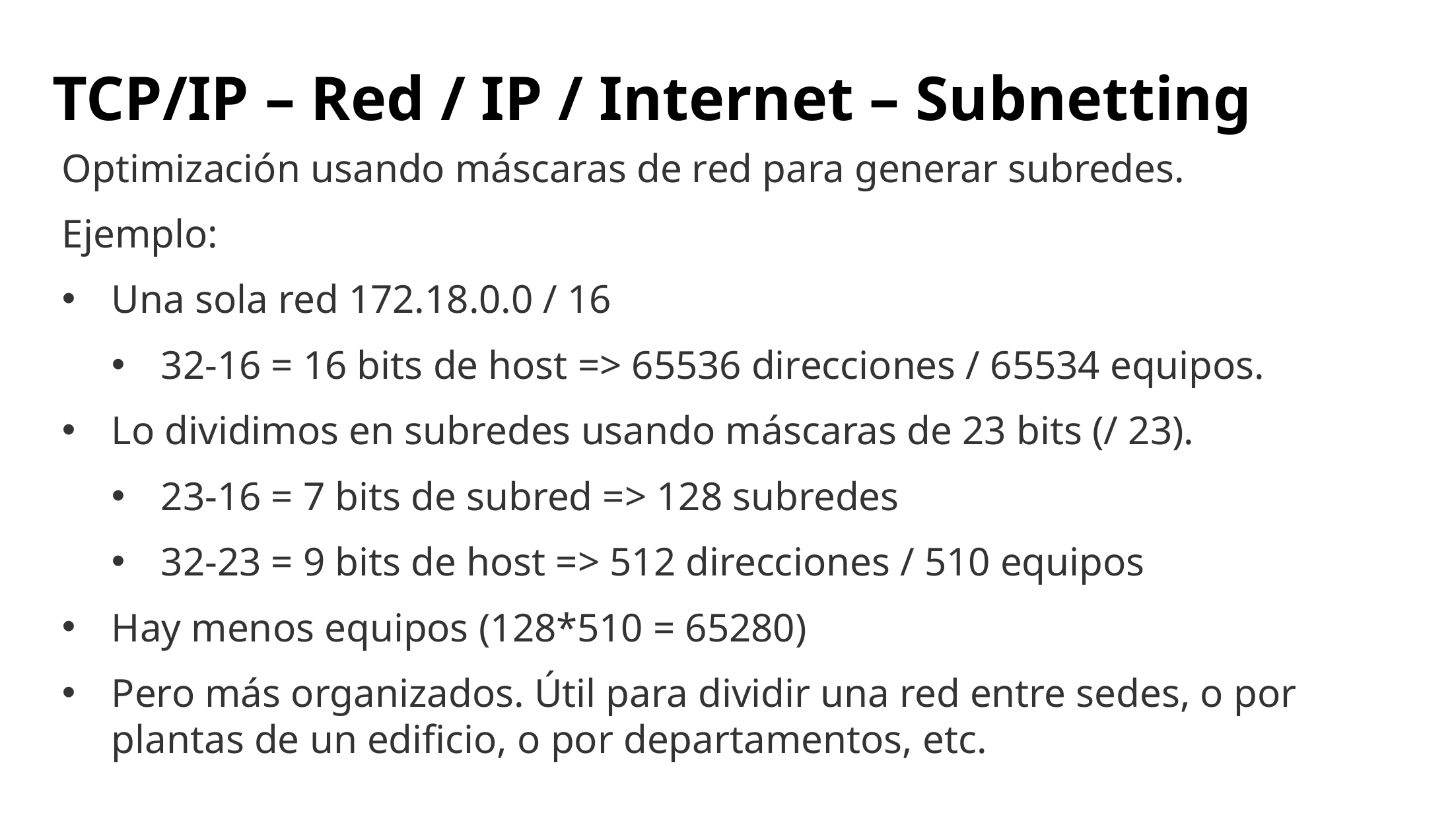

# TCP/IP – Red / IP / Internet – Subnetting
Optimización usando máscaras de red para generar subredes.
Ejemplo:
Una sola red 172.18.0.0 / 16
32-16 = 16 bits de host => 65536 direcciones / 65534 equipos.
Lo dividimos en subredes usando máscaras de 23 bits (/ 23).
23-16 = 7 bits de subred => 128 subredes
32-23 = 9 bits de host => 512 direcciones / 510 equipos
Hay menos equipos (128*510 = 65280)
Pero más organizados. Útil para dividir una red entre sedes, o por plantas de un edificio, o por departamentos, etc.